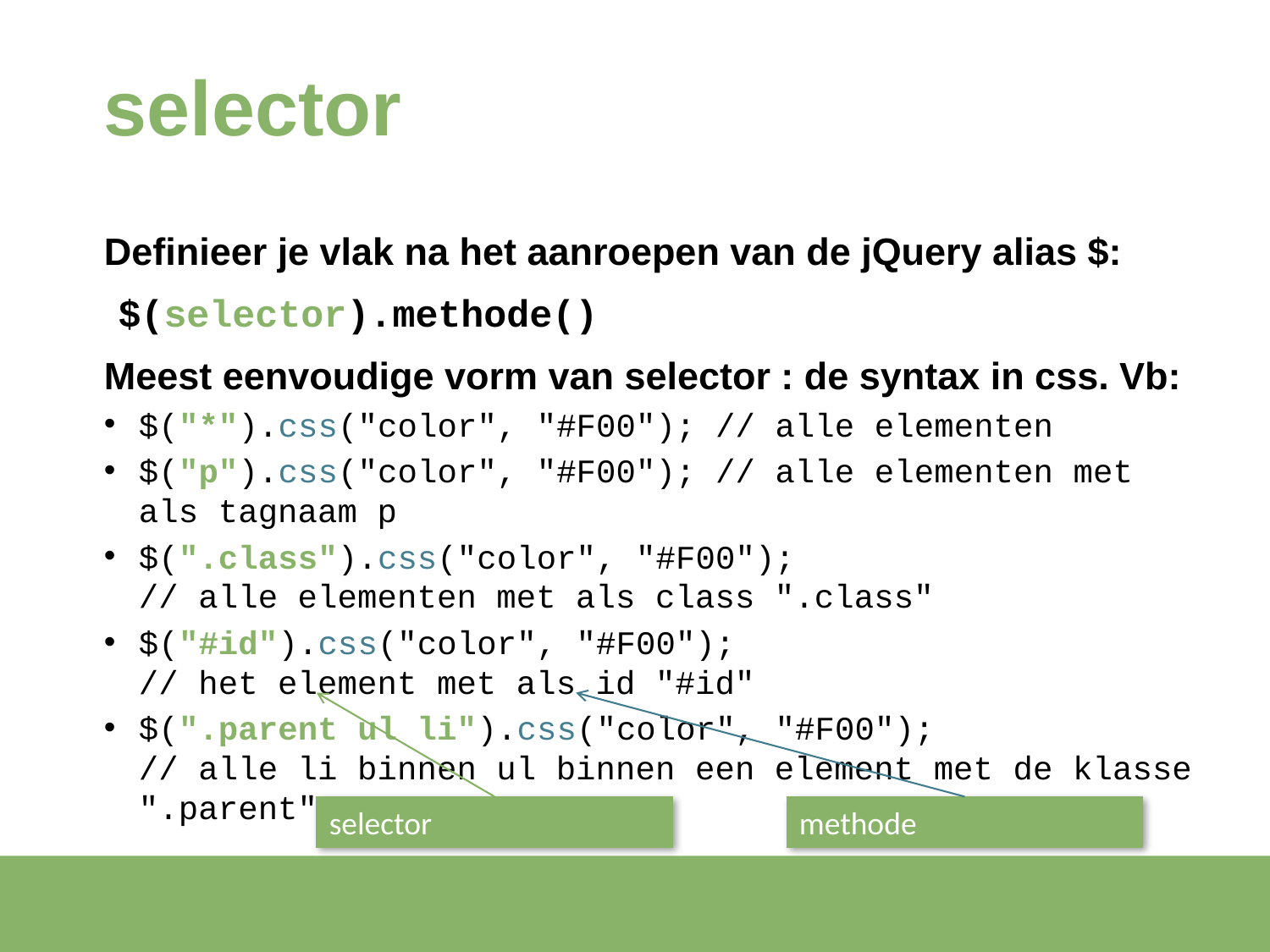

# selector
Definieer je vlak na het aanroepen van de jQuery alias $:
$(selector).methode()
Meest eenvoudige vorm van selector : de syntax in css. Vb:
$("*").css("color", "#F00"); // alle elementen
$("p").css("color", "#F00"); // alle elementen met als tagnaam p
$(".class").css("color", "#F00");
// alle elementen met als class ".class"
$("#id").css("color", "#F00");
// het element met als id "#id"
$(".parent ul li").css("color", "#F00");
// alle li binnen ul binnen een element met de klasse ".parent"

methode
selector